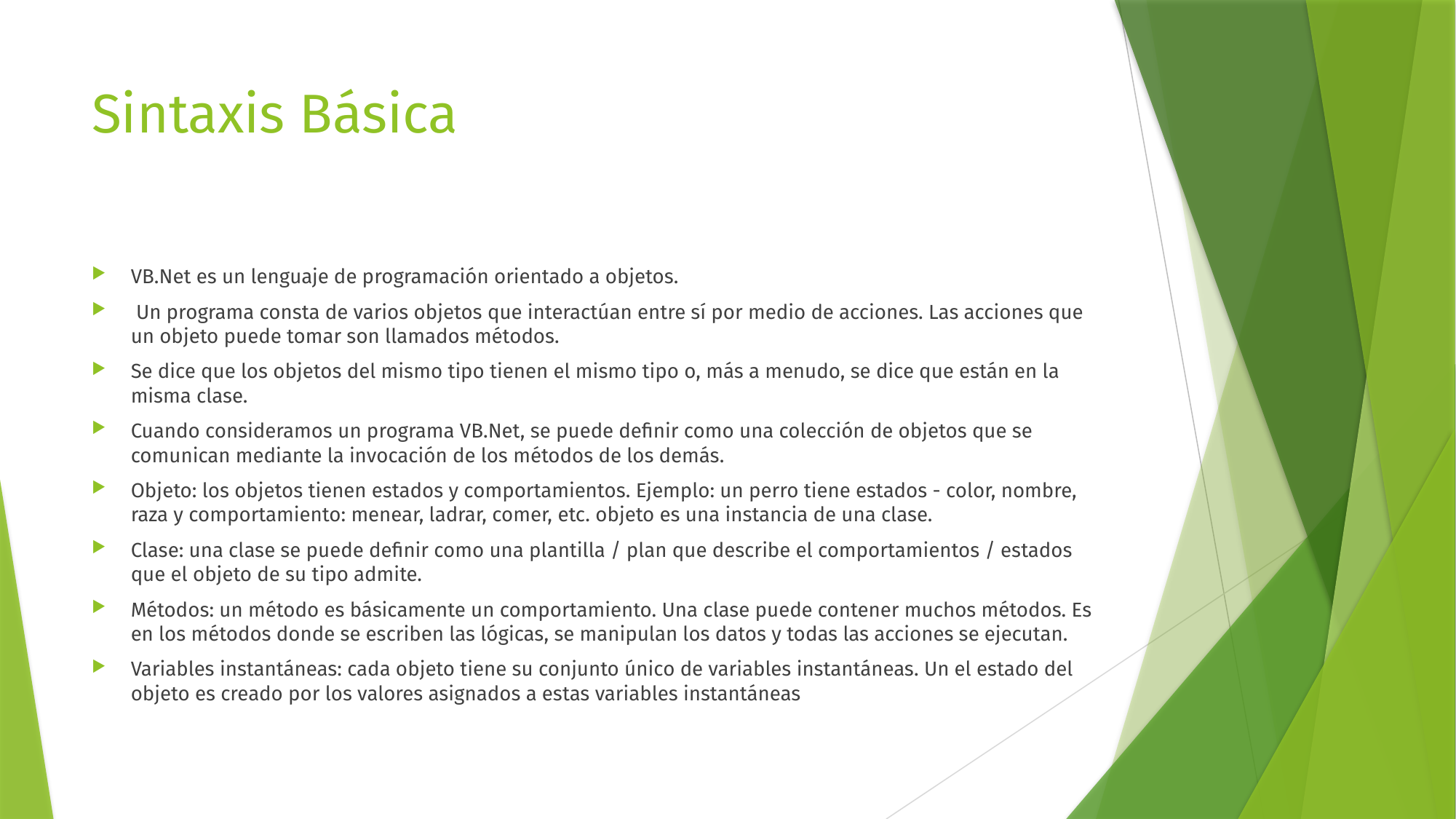

# Sintaxis Básica
VB.Net es un lenguaje de programación orientado a objetos.
 Un programa consta de varios objetos que interactúan entre sí por medio de acciones. Las acciones que un objeto puede tomar son llamados métodos.
Se dice que los objetos del mismo tipo tienen el mismo tipo o, más a menudo, se dice que están en la misma clase.
Cuando consideramos un programa VB.Net, se puede definir como una colección de objetos que se comunican mediante la invocación de los métodos de los demás.
Objeto: los objetos tienen estados y comportamientos. Ejemplo: un perro tiene estados - color, nombre, raza y comportamiento: menear, ladrar, comer, etc. objeto es una instancia de una clase.
Clase: una clase se puede definir como una plantilla / plan que describe el comportamientos / estados que el objeto de su tipo admite.
Métodos: un método es básicamente un comportamiento. Una clase puede contener muchos métodos. Es en los métodos donde se escriben las lógicas, se manipulan los datos y todas las acciones se ejecutan.
Variables instantáneas: cada objeto tiene su conjunto único de variables instantáneas. Un el estado del objeto es creado por los valores asignados a estas variables instantáneas